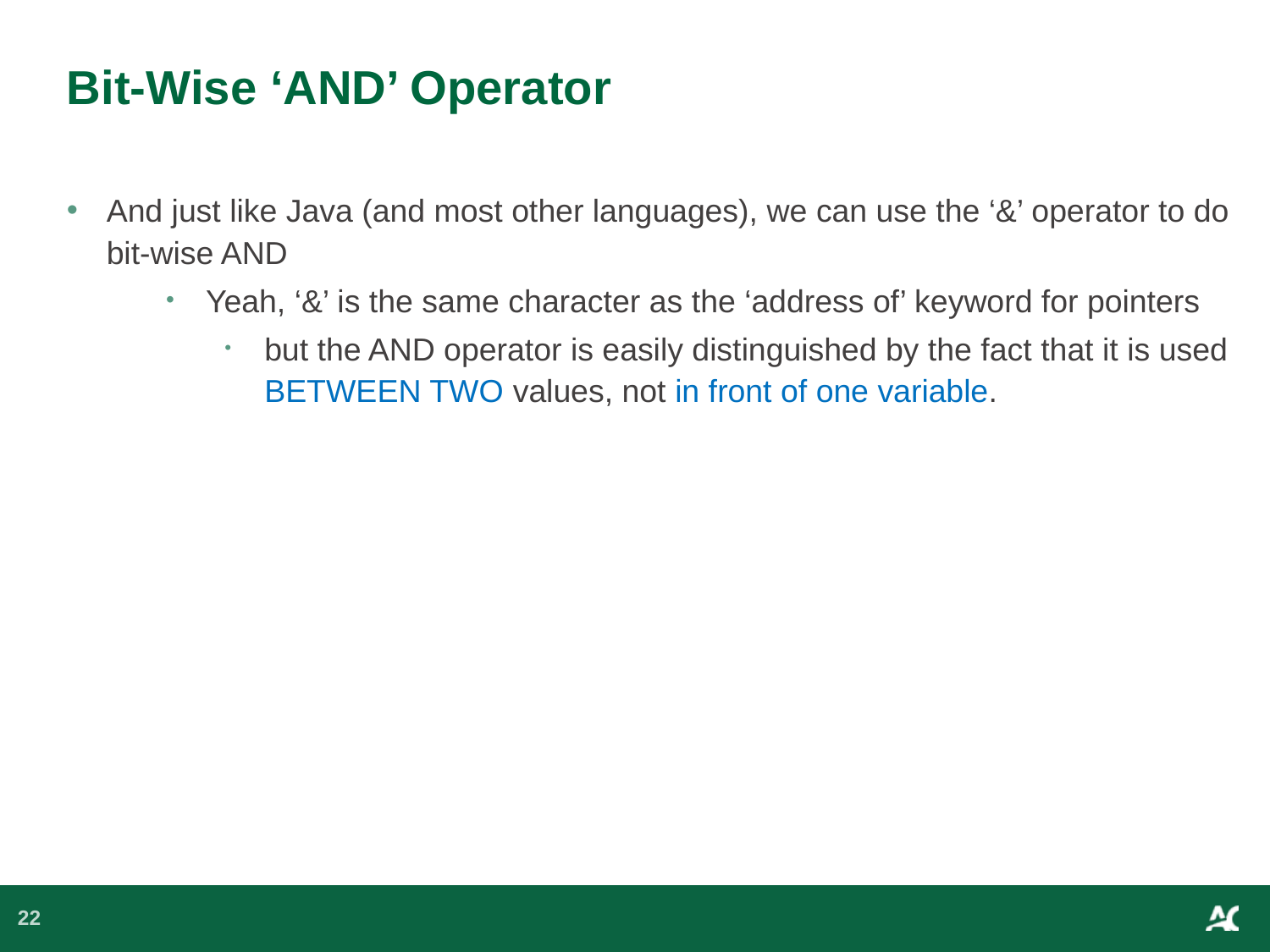

# Bit-Wise ‘AND’ Operator
And just like Java (and most other languages), we can use the ‘&’ operator to do bit-wise AND
Yeah, ‘&’ is the same character as the ‘address of’ keyword for pointers
but the AND operator is easily distinguished by the fact that it is used BETWEEN TWO values, not in front of one variable.

22